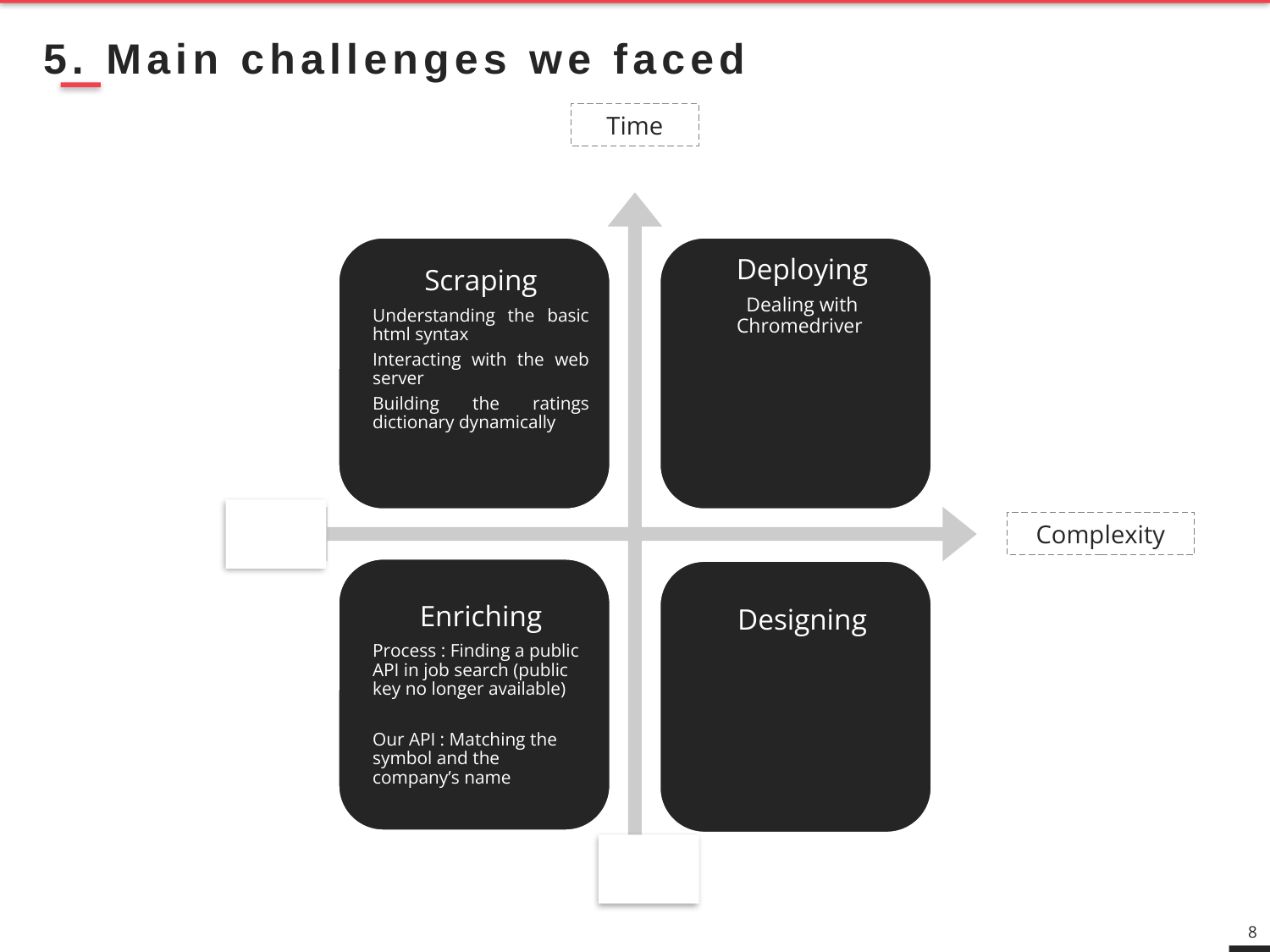

5. Main challenges we faced

Time
Scraping
Understanding the basic html syntax
Interacting with the web server
Building the ratings dictionary dynamically

Deploying
Dealing with Chromedriver

Enriching
Process : Finding a public API in job search (public key no longer available)

Our API : Matching the symbol and the company’s name

Designing

Complexity